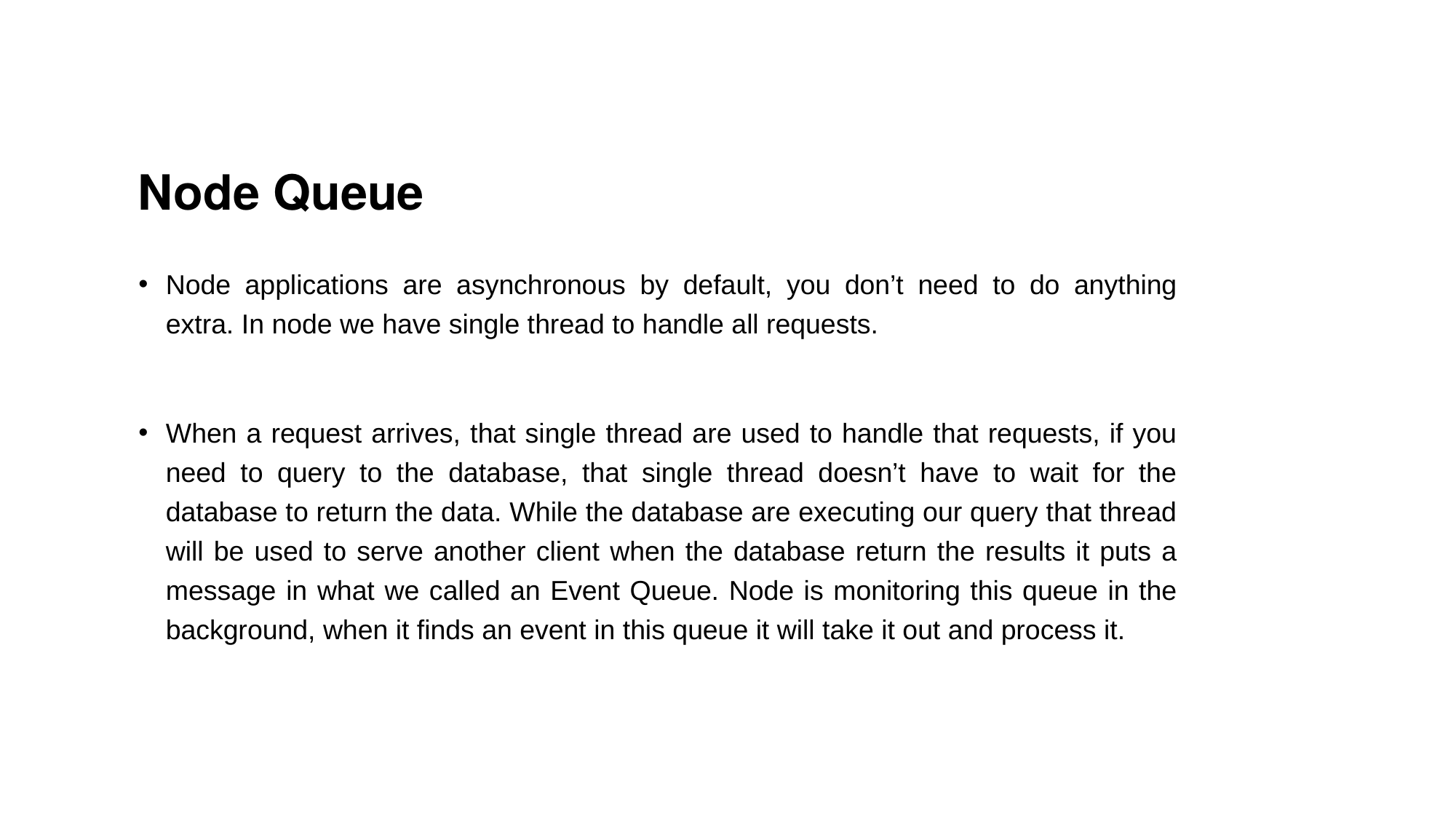

# Node Queue
Node applications are asynchronous by default, you don’t need to do anything extra. In node we have single thread to handle all requests.

When a request arrives, that single thread are used to handle that requests, if you need to query to the database, that single thread doesn’t have to wait for the database to return the data. While the database are executing our query that thread will be used to serve another client when the database return the results it puts a message in what we called an Event Queue. Node is monitoring this queue in the background, when it finds an event in this queue it will take it out and process it.